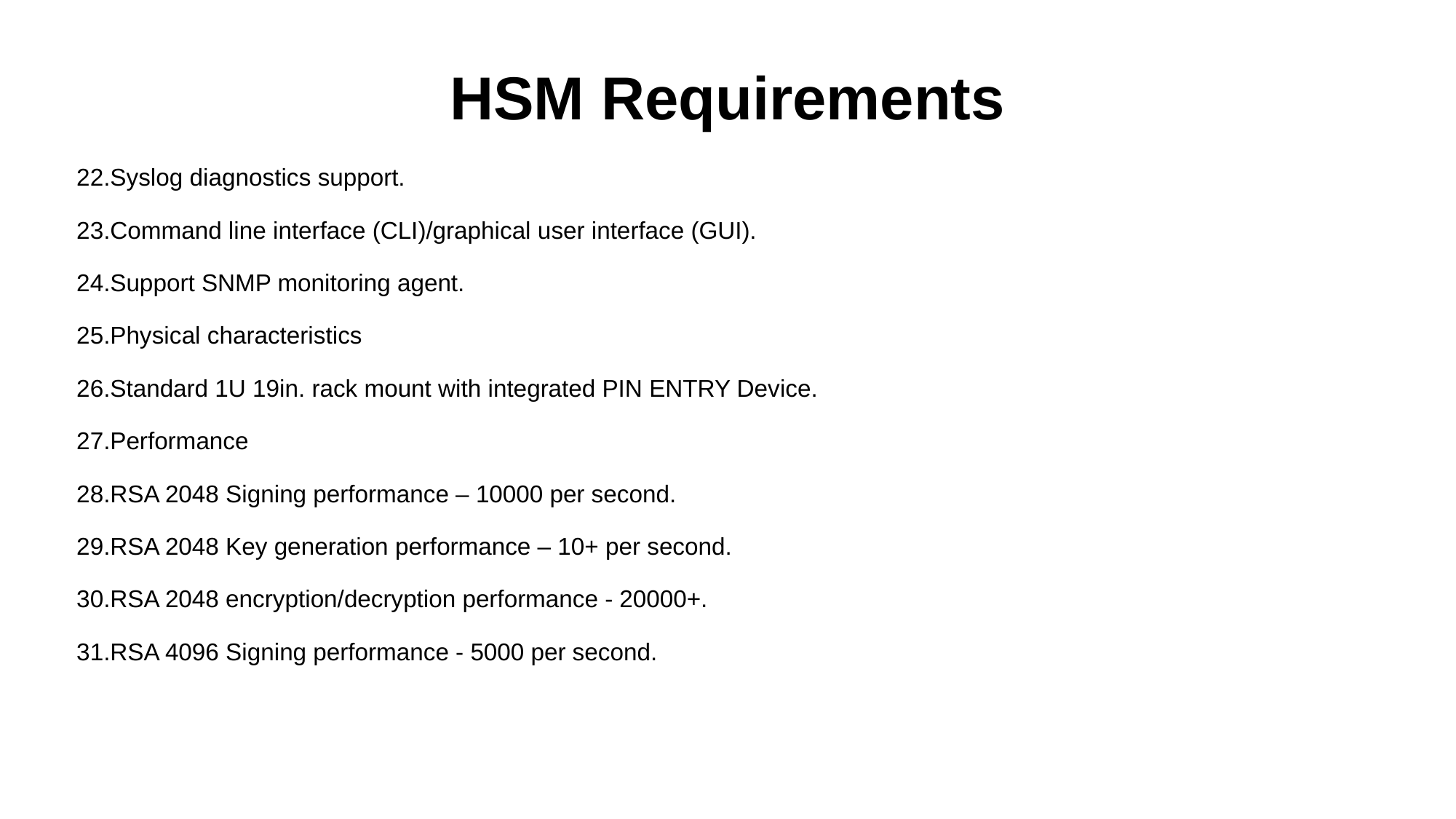

HSM Requirements
22.Syslog diagnostics support.
23.Command line interface (CLI)/graphical user interface (GUI).
24.Support SNMP monitoring agent.
25.Physical characteristics
26.Standard 1U 19in. rack mount with integrated PIN ENTRY Device.
27.Performance
28.RSA 2048 Signing performance – 10000 per second.
29.RSA 2048 Key generation performance – 10+ per second.
30.RSA 2048 encryption/decryption performance - 20000+.
31.RSA 4096 Signing performance - 5000 per second.